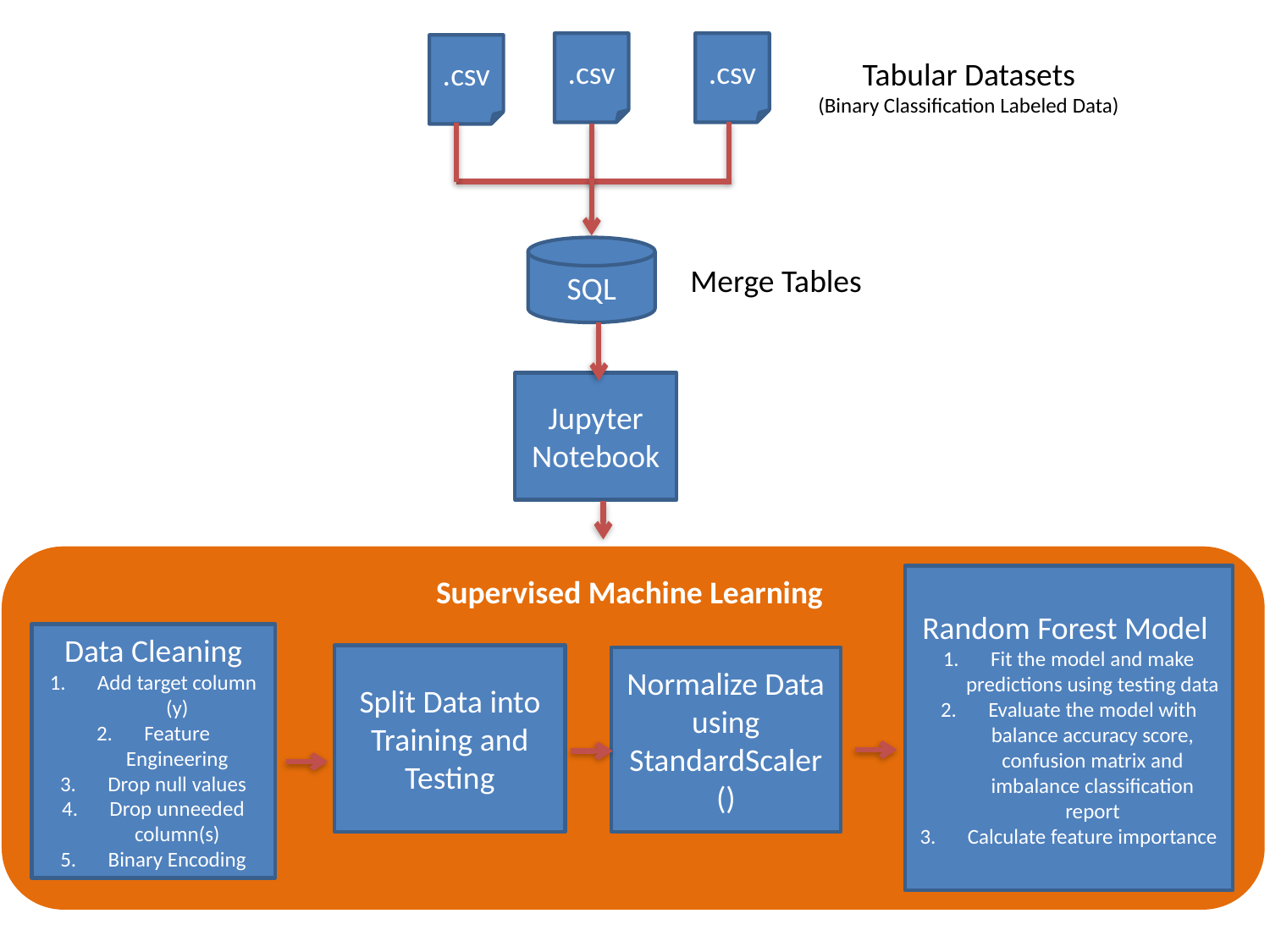

.csv
.csv
.csv
Tabular Datasets
(Binary Classification Labeled Data)
SQL
Merge Tables
Jupyter Notebook
Supervised Machine Learning
Random Forest Model
Fit the model and make predictions using testing data
Evaluate the model with balance accuracy score, confusion matrix and imbalance classification report
Calculate feature importance
Data Cleaning
Add target column (y)
Feature Engineering
Drop null values
Drop unneeded column(s)
Binary Encoding
Split Data into Training and Testing
Normalize Data using StandardScaler ()